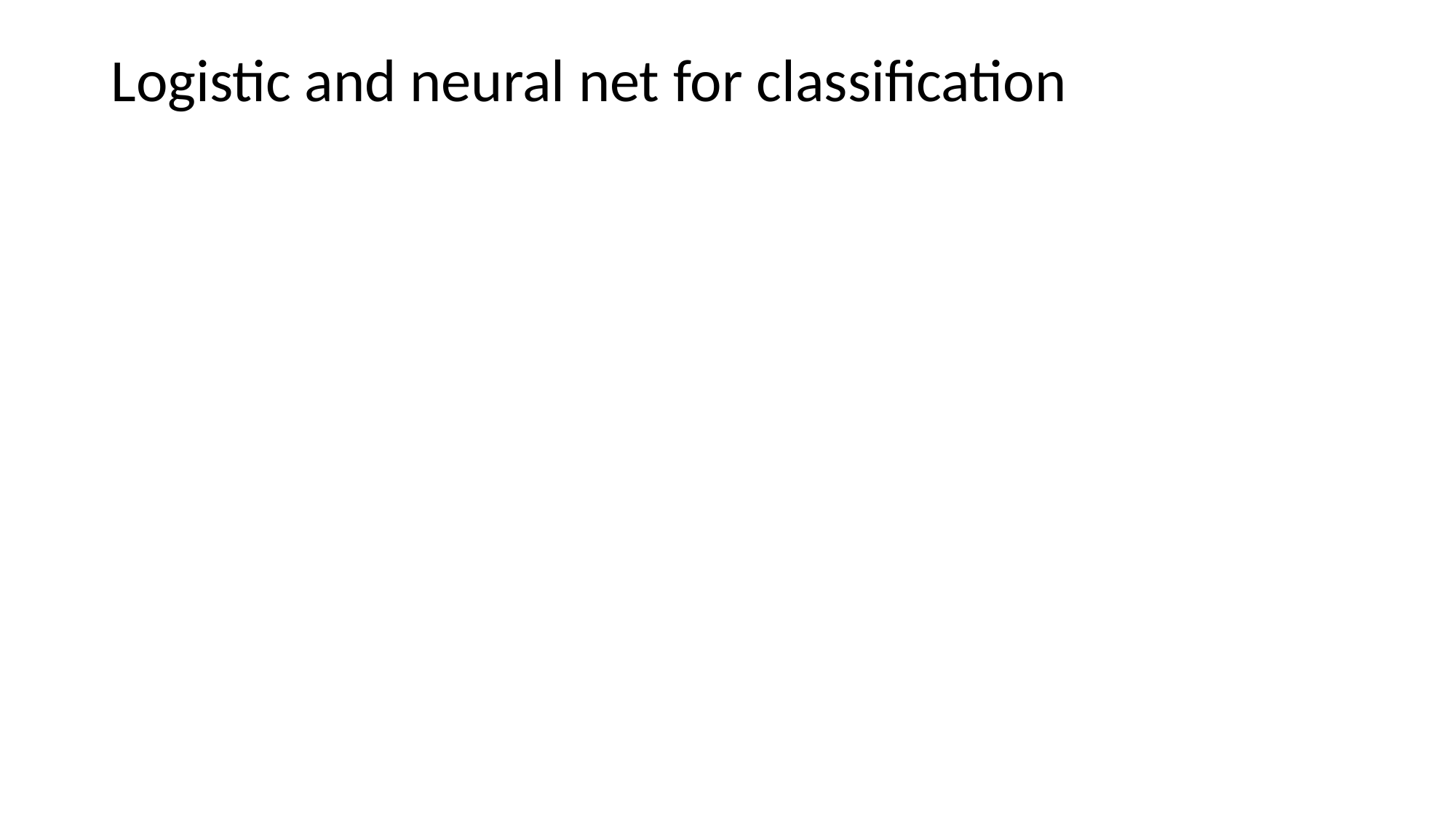

# Logistic and neural net for classification